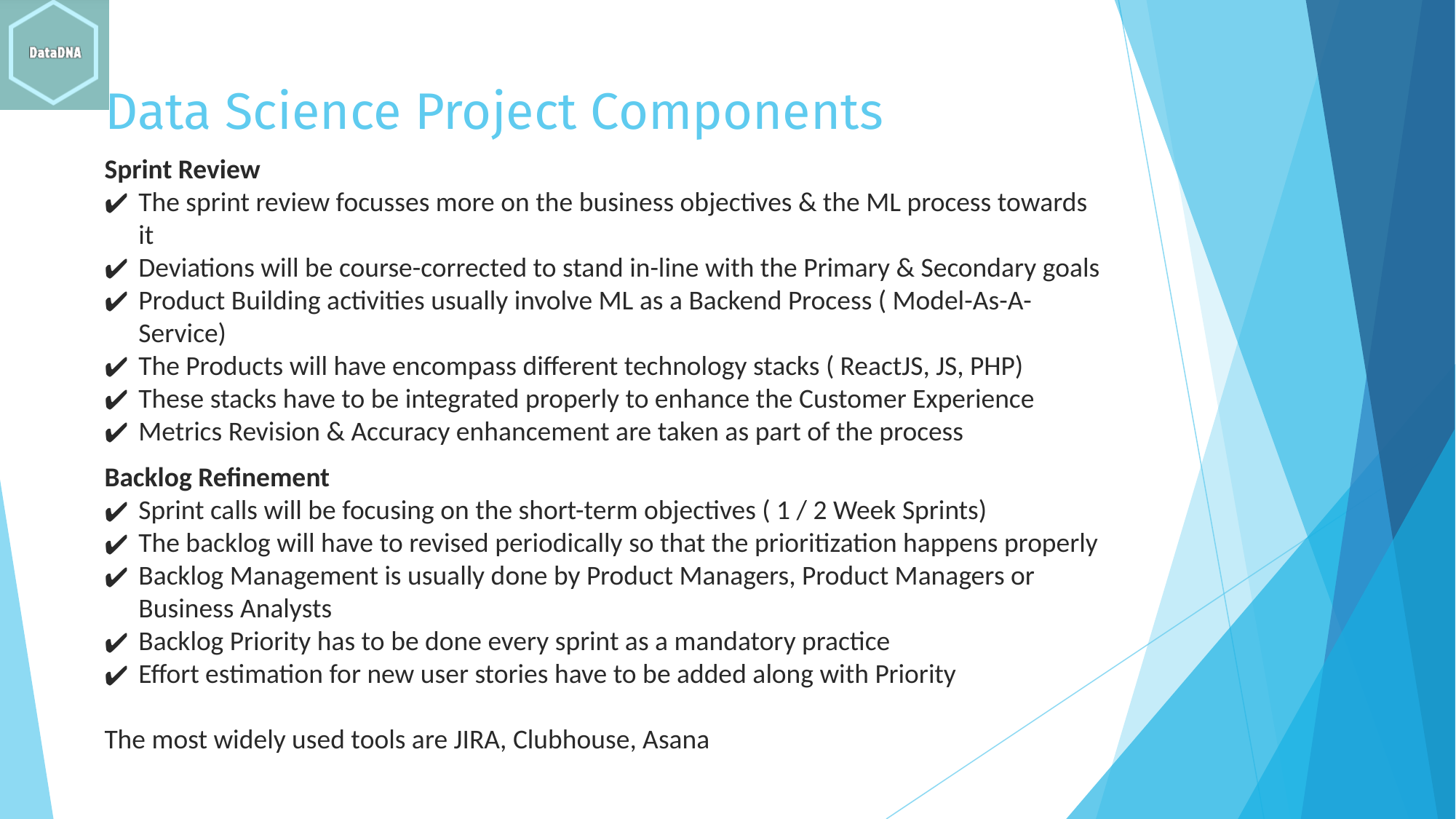

# Data Science Project Components
Sprint Review
The sprint review focusses more on the business objectives & the ML process towards it
Deviations will be course-corrected to stand in-line with the Primary & Secondary goals
Product Building activities usually involve ML as a Backend Process ( Model-As-A-Service)
The Products will have encompass different technology stacks ( ReactJS, JS, PHP)
These stacks have to be integrated properly to enhance the Customer Experience
Metrics Revision & Accuracy enhancement are taken as part of the process
Backlog Refinement
Sprint calls will be focusing on the short-term objectives ( 1 / 2 Week Sprints)
The backlog will have to revised periodically so that the prioritization happens properly
Backlog Management is usually done by Product Managers, Product Managers or Business Analysts
Backlog Priority has to be done every sprint as a mandatory practice
Effort estimation for new user stories have to be added along with Priority

The most widely used tools are JIRA, Clubhouse, Asana